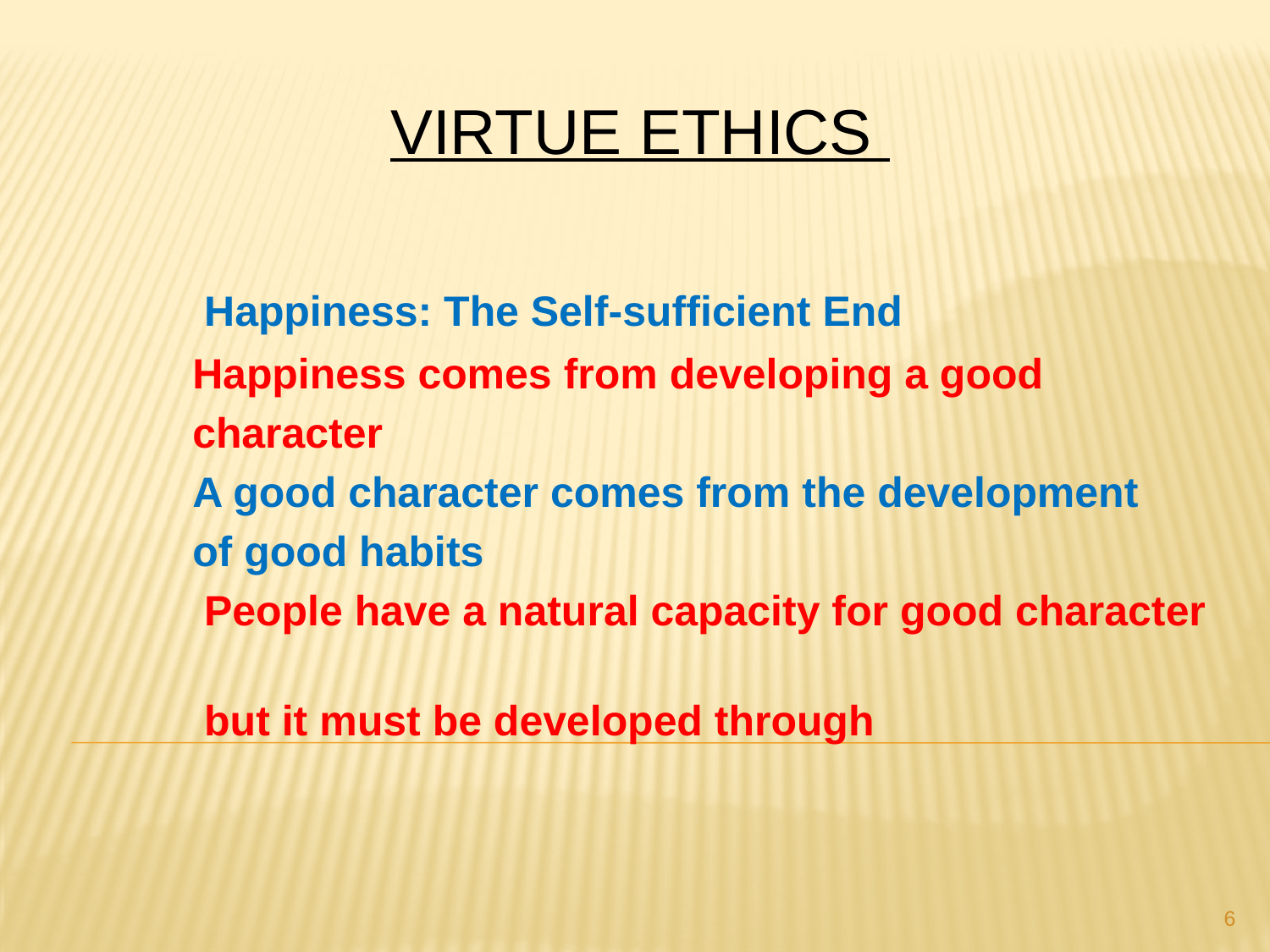

# VIRTUE ETHICS
 	 Happiness: The Self-sufficient End
	Happiness comes from developing a good
	character
	A good character comes from the development
	of good habits
	 People have a natural capacity for good character
	 but it must be developed through

6